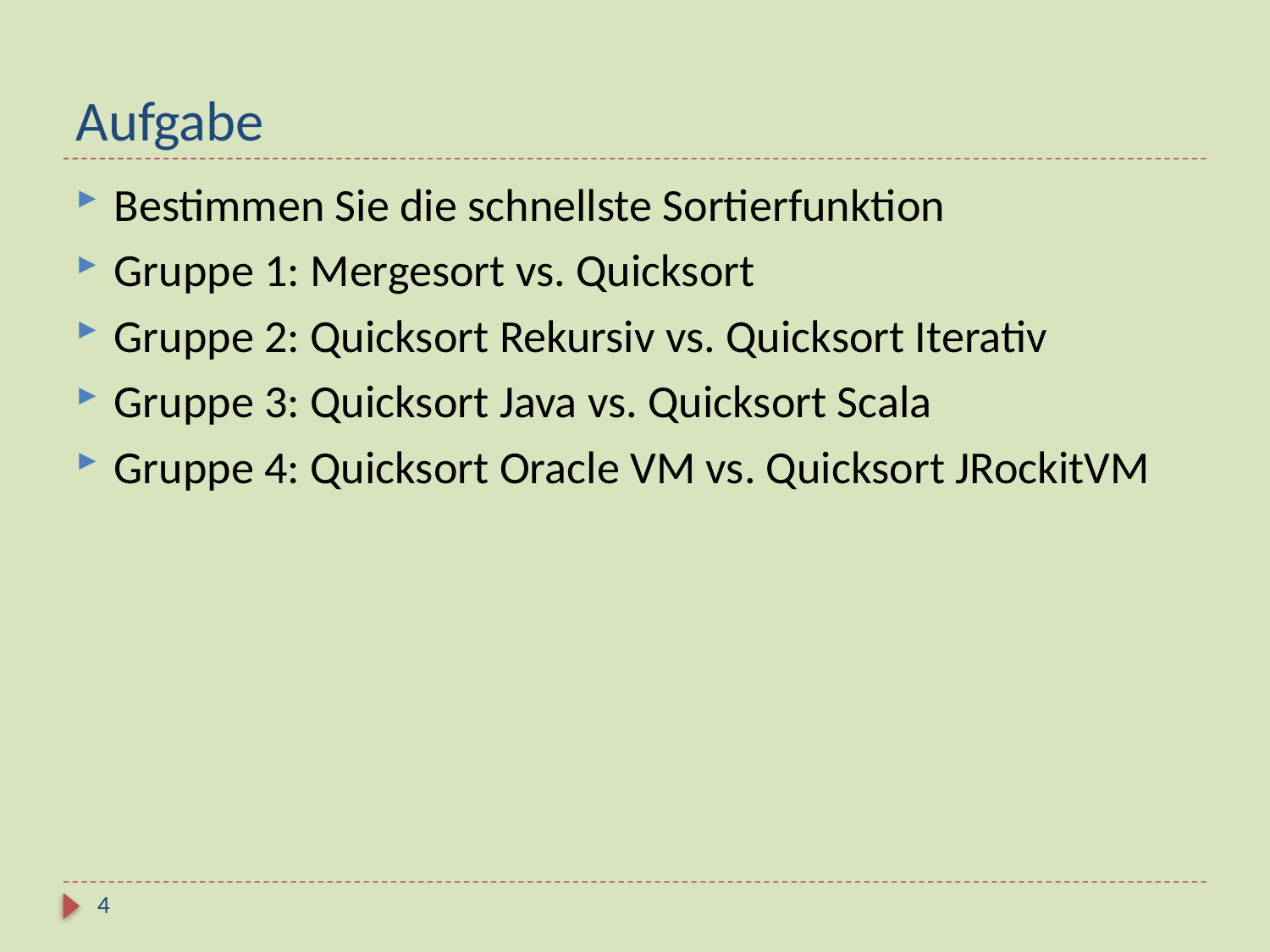

# Aufgabe
Bestimmen Sie die schnellste Sortierfunktion
Gruppe 1: Mergesort vs. Quicksort
Gruppe 2: Quicksort Rekursiv vs. Quicksort Iterativ
Gruppe 3: Quicksort Java vs. Quicksort Scala
Gruppe 4: Quicksort Oracle VM vs. Quicksort JRockitVM
4